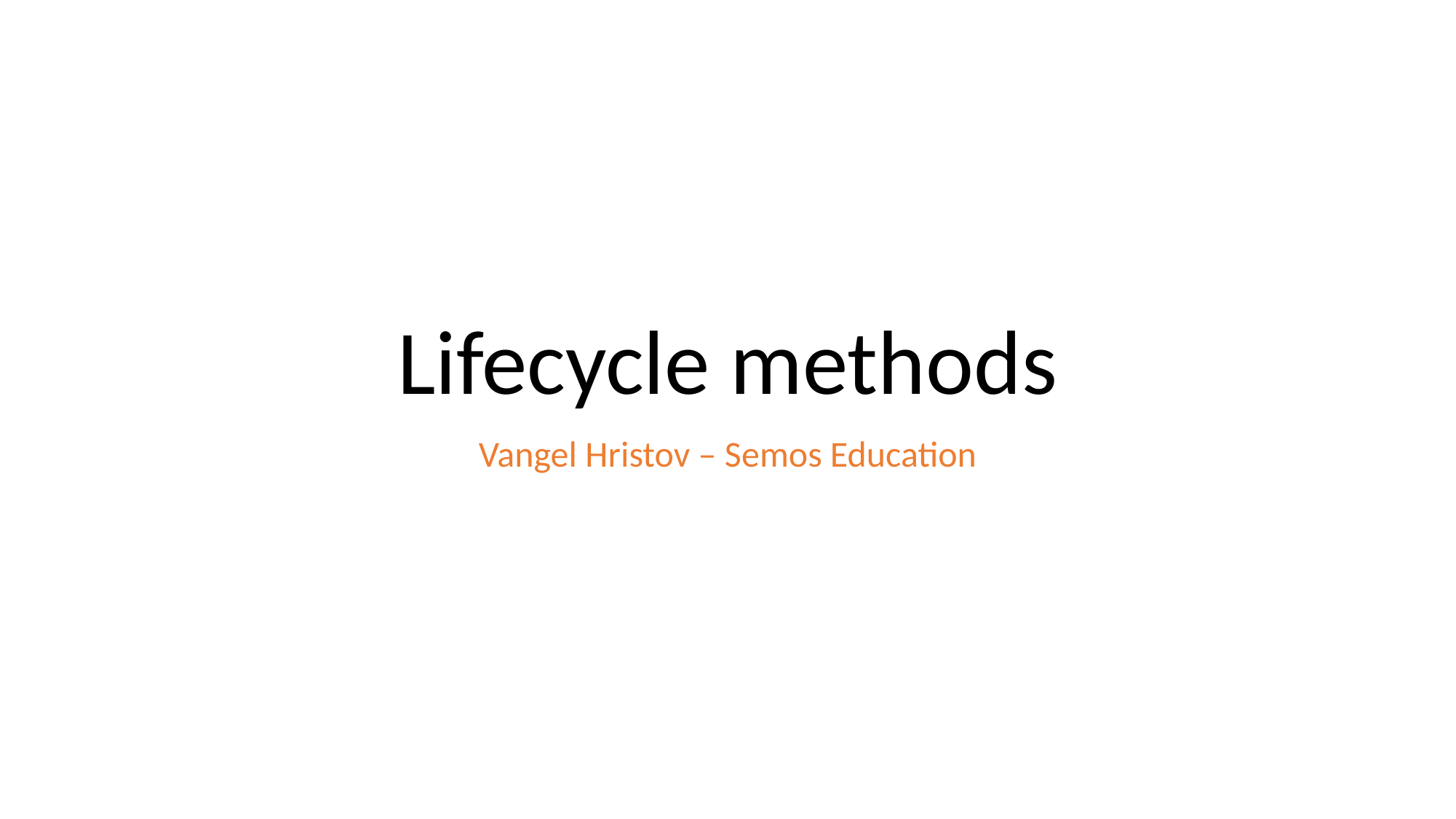

# Lifecycle methods
Vangel Hristov – Semos Education